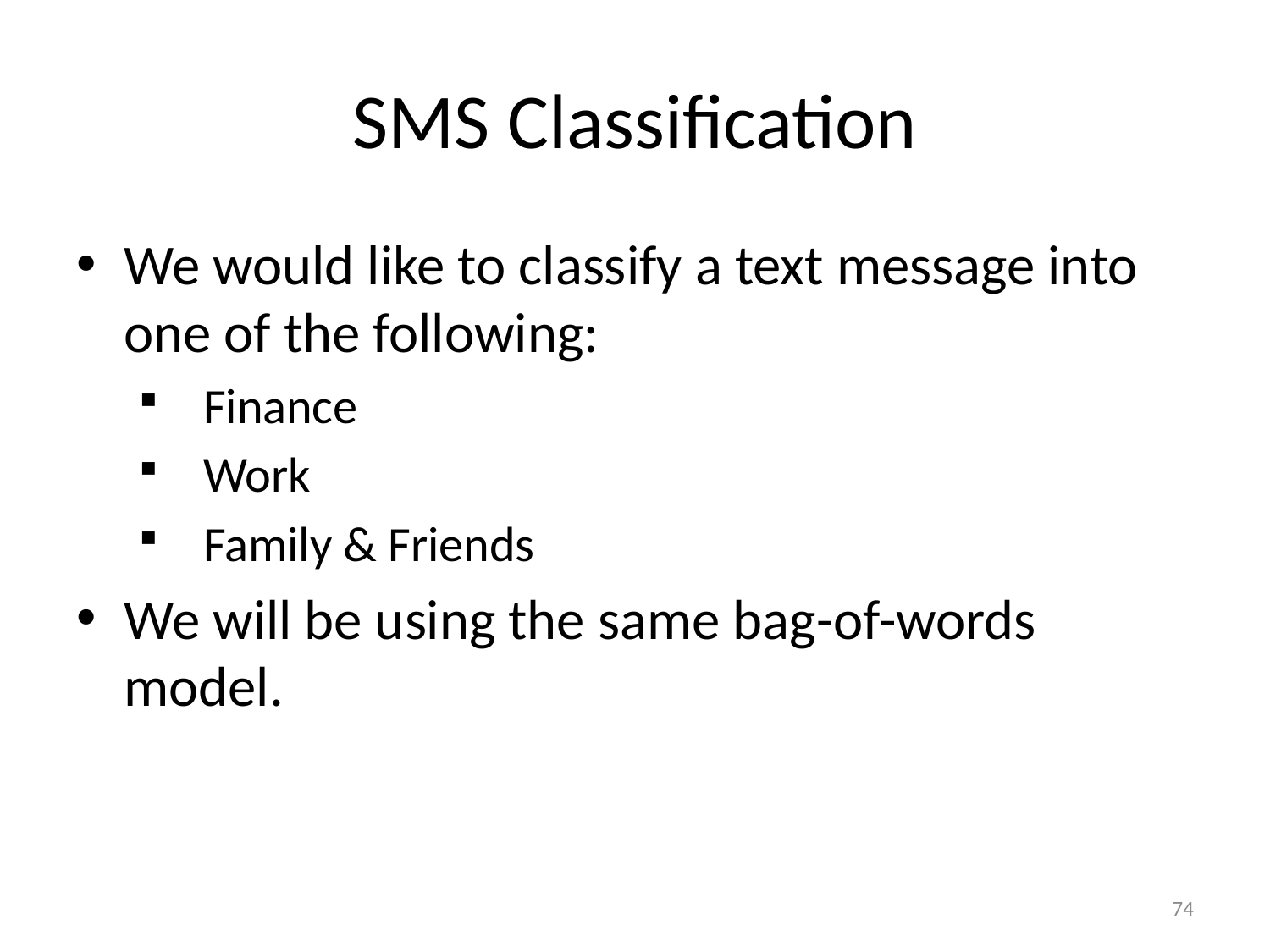

# SMS Classification
We would like to classify a text message into one of the following:
Finance
Work
Family & Friends
We will be using the same bag-of-words model.

74